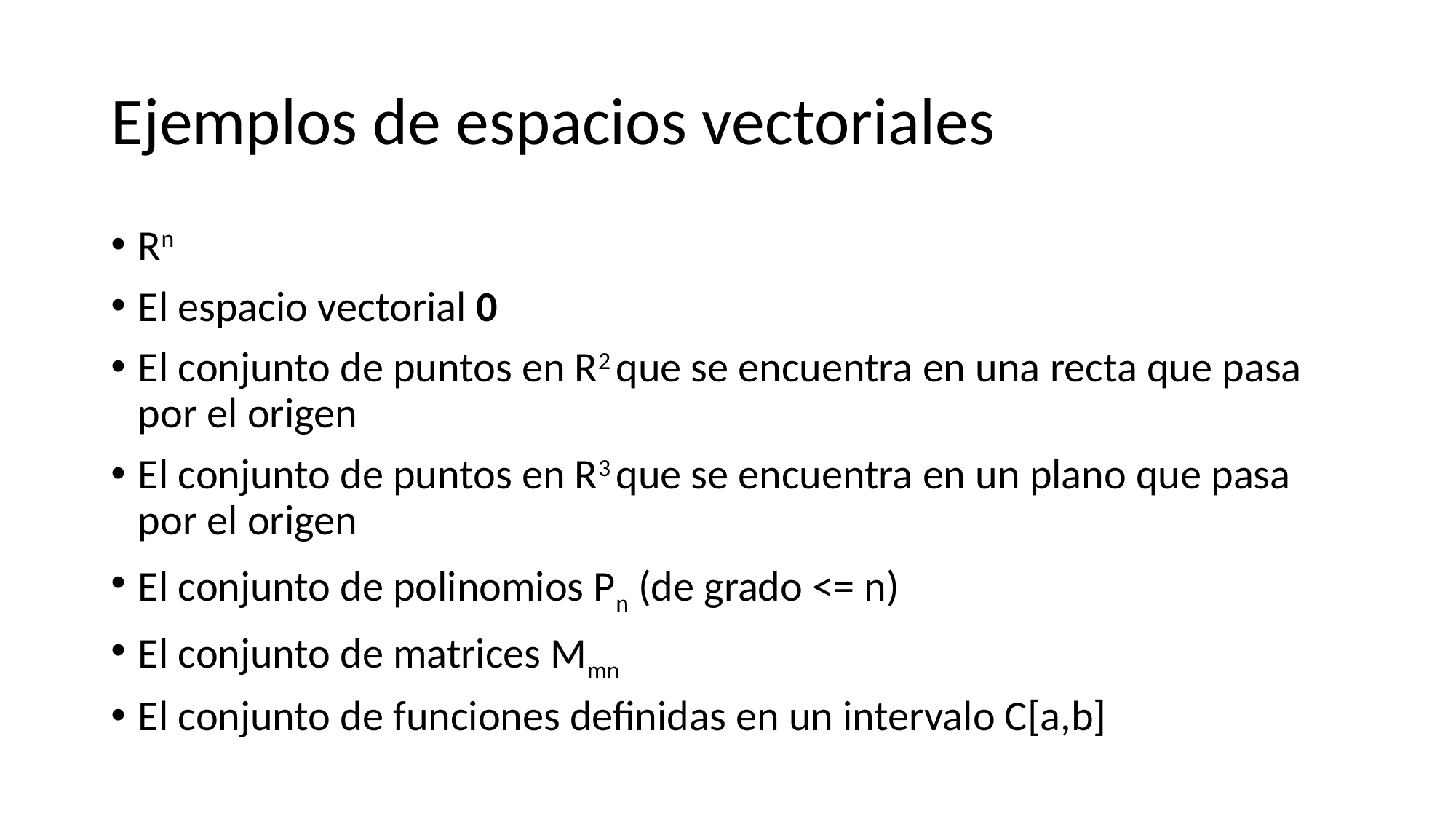

# Ejemplos de espacios vectoriales
Rn
El espacio vectorial 0
El conjunto de puntos en R2 que se encuentra en una recta que pasa por el origen
El conjunto de puntos en R3 que se encuentra en un plano que pasa por el origen
El conjunto de polinomios Pn (de grado <= n)
El conjunto de matrices Mmn
El conjunto de funciones definidas en un intervalo C[a,b]